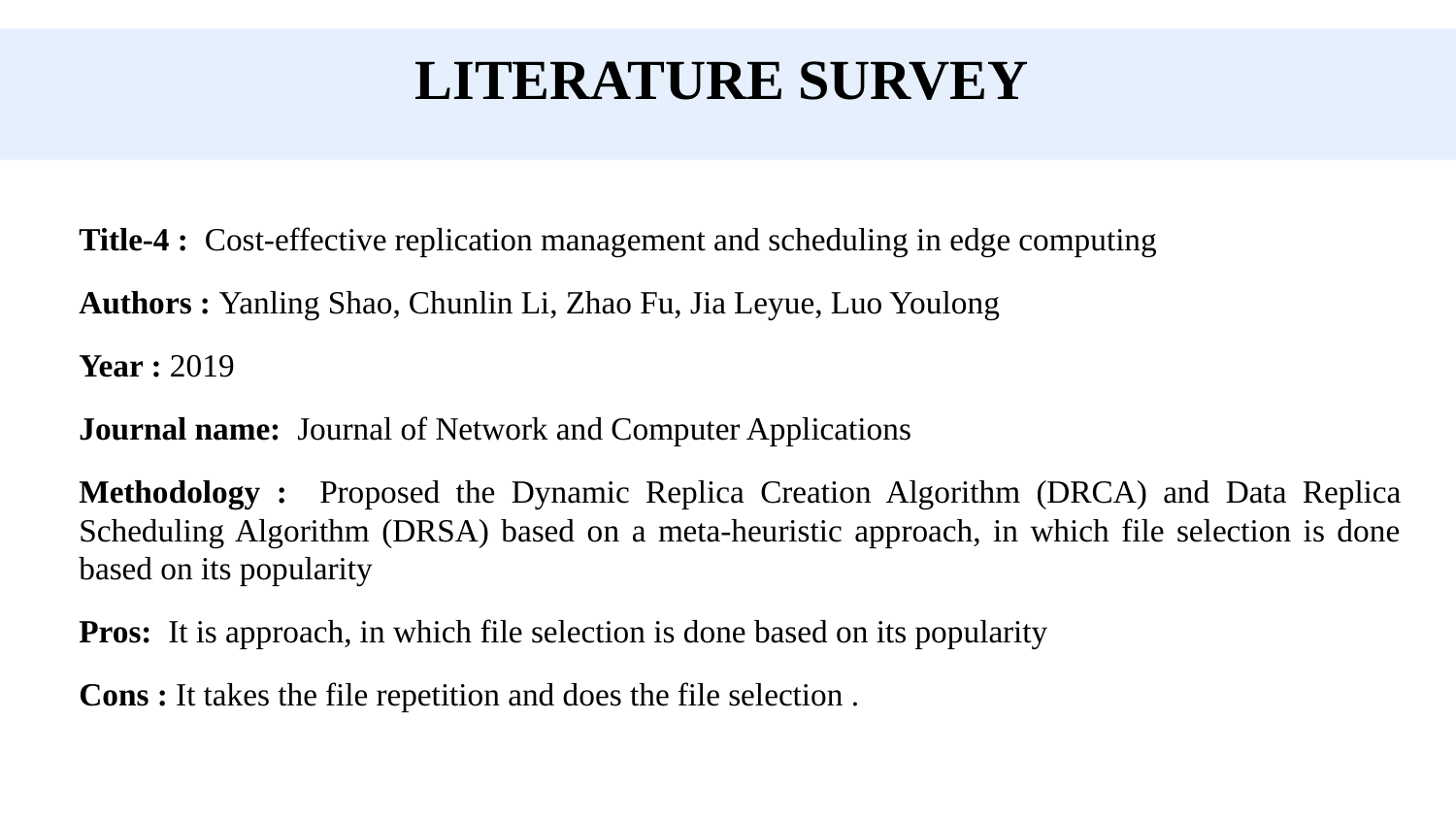

LITERATURE SURVEY
Title-4 :  Cost-effective replication management and scheduling in edge computing
Authors : Yanling Shao, Chunlin Li, Zhao Fu, Jia Leyue, Luo Youlong
Year : 2019
Journal name:  Journal of Network and Computer Applications
Methodology :  Proposed the Dynamic Replica Creation Algorithm (DRCA) and Data Replica Scheduling Algorithm (DRSA) based on a meta-heuristic approach, in which file selection is done based on its popularity
Pros:  It is approach, in which file selection is done based on its popularity
Cons : It takes the file repetition and does the file selection .